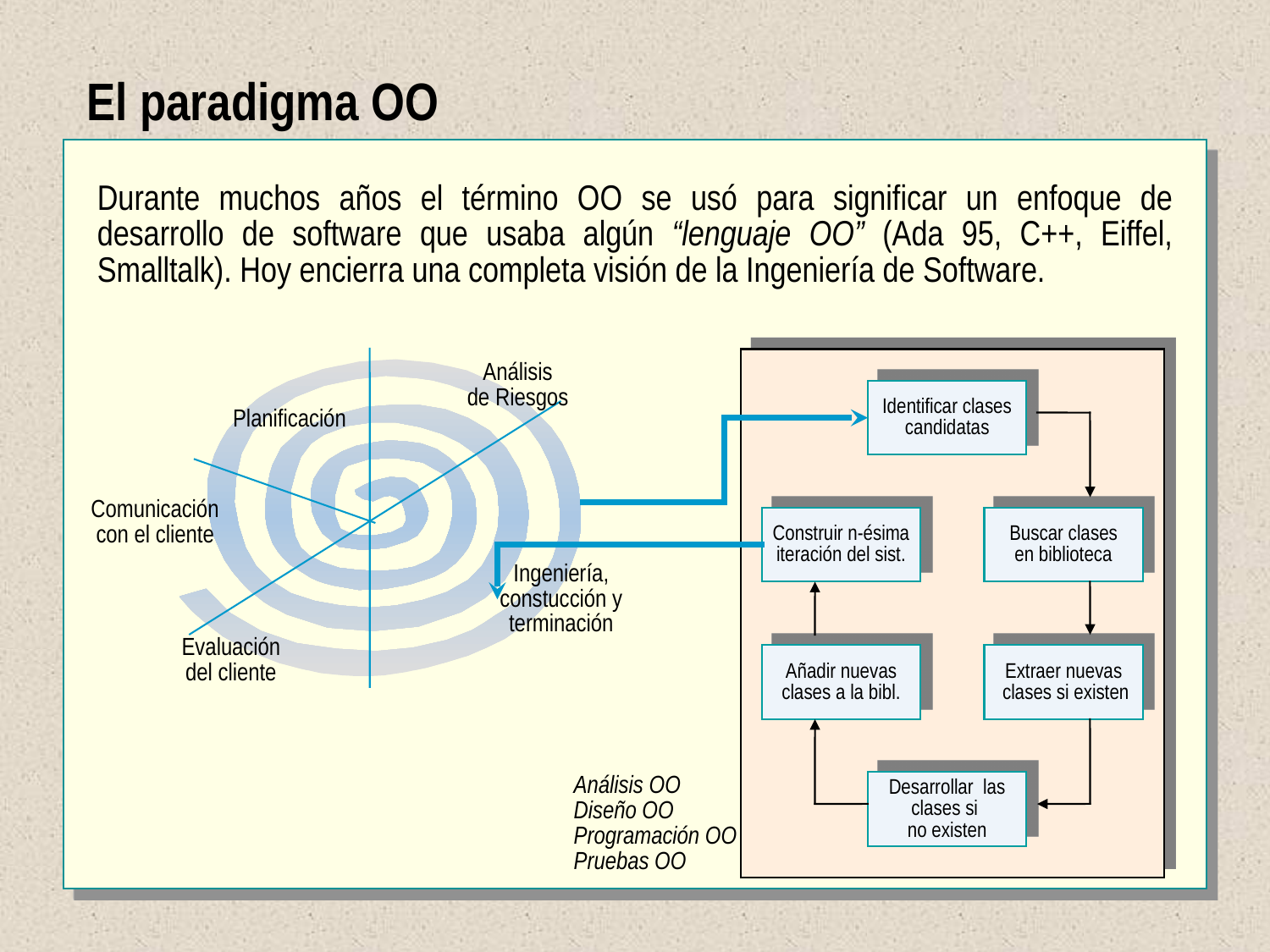

# El paradigma OO
Durante muchos años el término OO se usó para significar un enfoque de desarrollo de software que usaba algún “lenguaje OO” (Ada 95, C++, Eiffel, Smalltalk). Hoy encierra una completa visión de la Ingeniería de Software.

Análisis
de Riesgos
Planificación
Comunicación
con el cliente
Ingeniería,
constucción y
terminación
Evaluación
del cliente

Identificar clases candidatas

Construir n-ésima iteración del sist.
Buscar clases
en biblioteca

Añadir nuevas
clases a la bibl.
Extraer nuevas
 clases si existen

Análisis OO
Diseño OO
Programación OO
Pruebas OO
Desarrollar  las
clases si
no existen